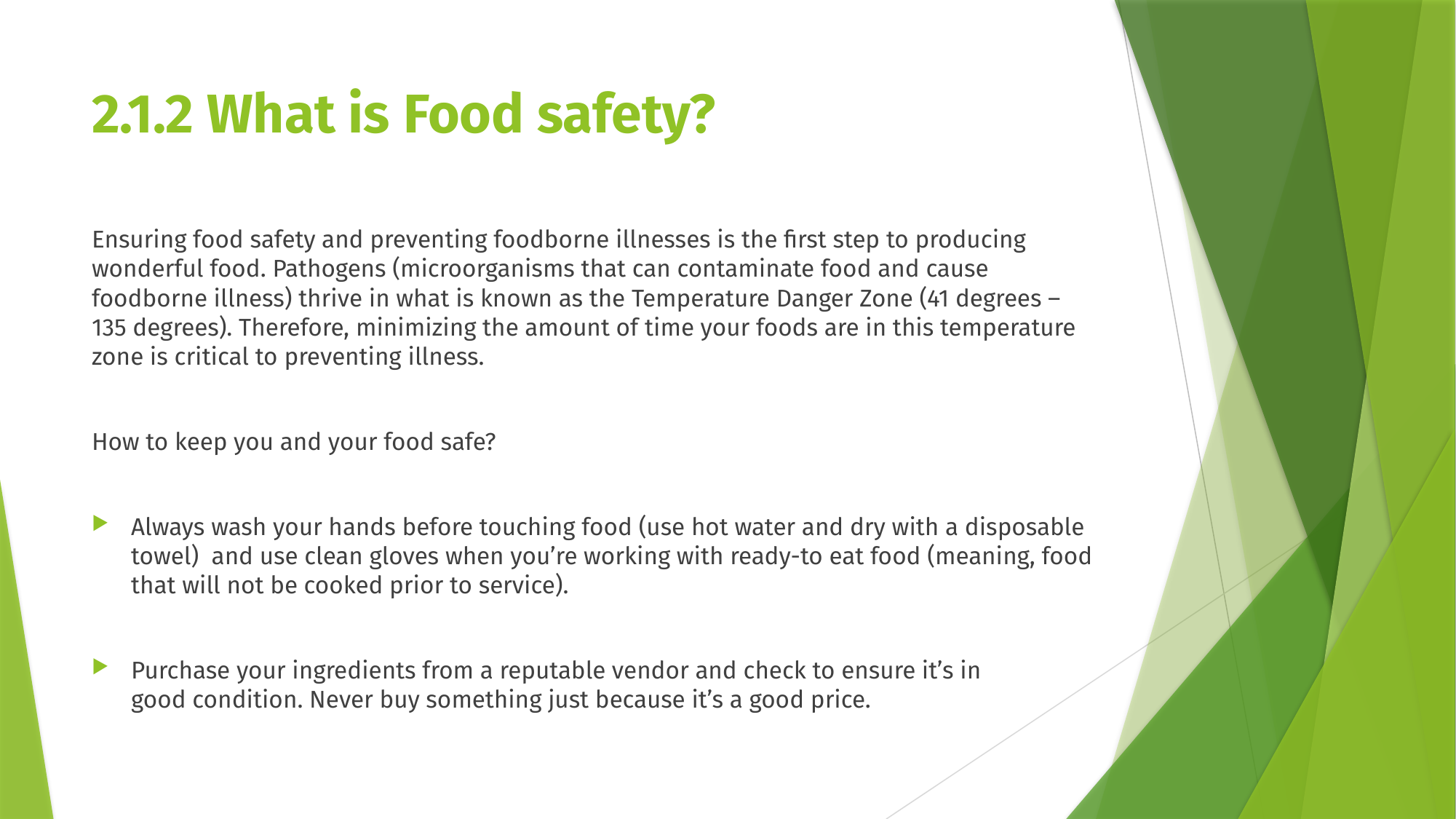

# 2.1.2 What is Food safety?
Ensuring food safety and preventing foodborne illnesses is the first step to producing wonderful food. Pathogens (microorganisms that can contaminate food and cause foodborne illness) thrive in what is known as the Temperature Danger Zone (41 degrees – 135 degrees). Therefore, minimizing the amount of time your foods are in this temperature zone is critical to preventing illness.

How to keep you and your food safe?

Always wash your hands before touching food (use hot water and dry with a disposable towel)  and use clean gloves when you’re working with ready-to eat food (meaning, food that will not be cooked prior to service).

Purchase your ingredients from a reputable vendor and check to ensure it’s in good condition. Never buy something just because it’s a good price.